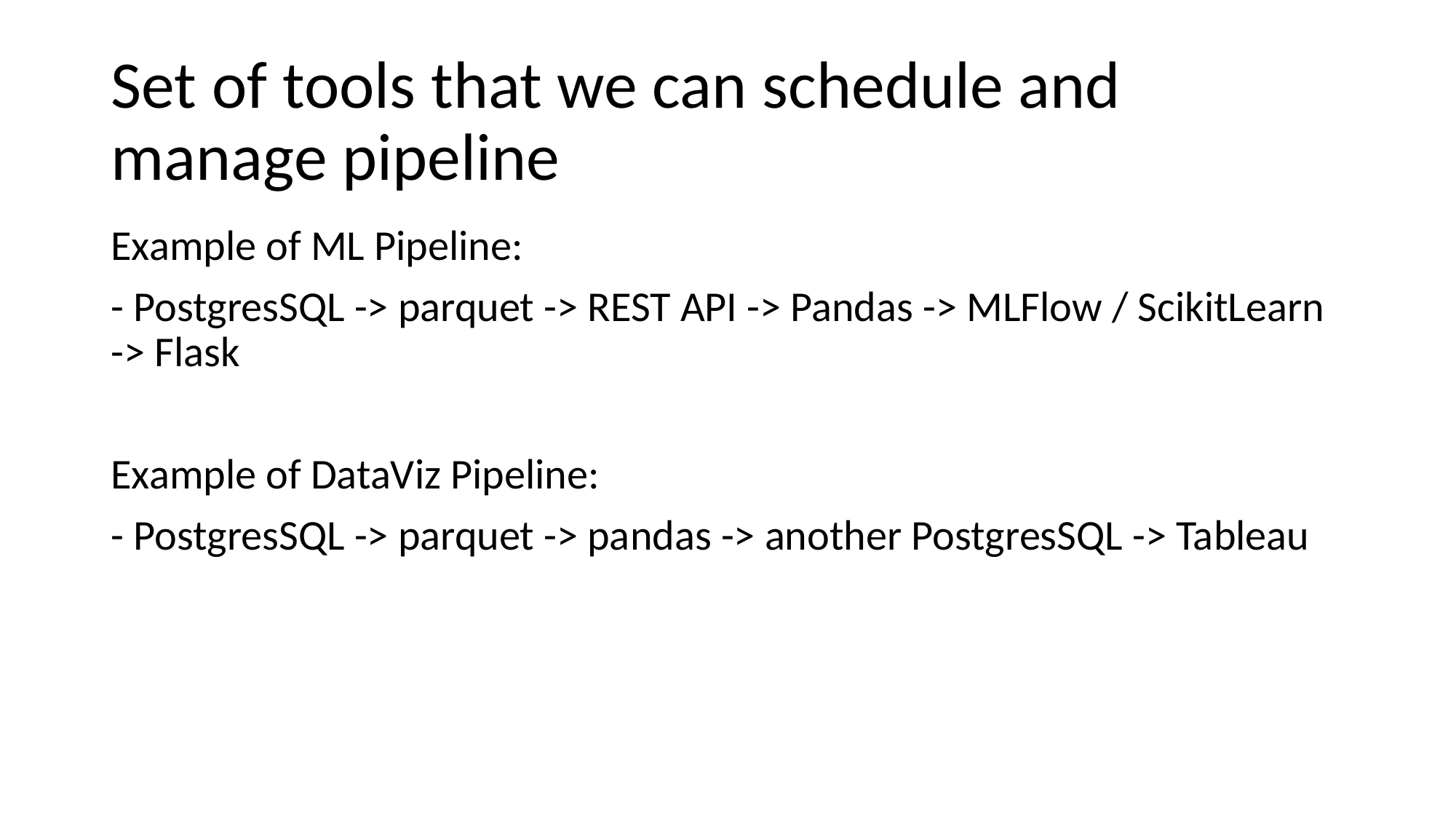

# Set of tools that we can schedule and manage pipeline
Example of ML Pipeline:
- PostgresSQL -> parquet -> REST API -> Pandas -> MLFlow / ScikitLearn -> Flask

Example of DataViz Pipeline:
- PostgresSQL -> parquet -> pandas -> another PostgresSQL -> Tableau